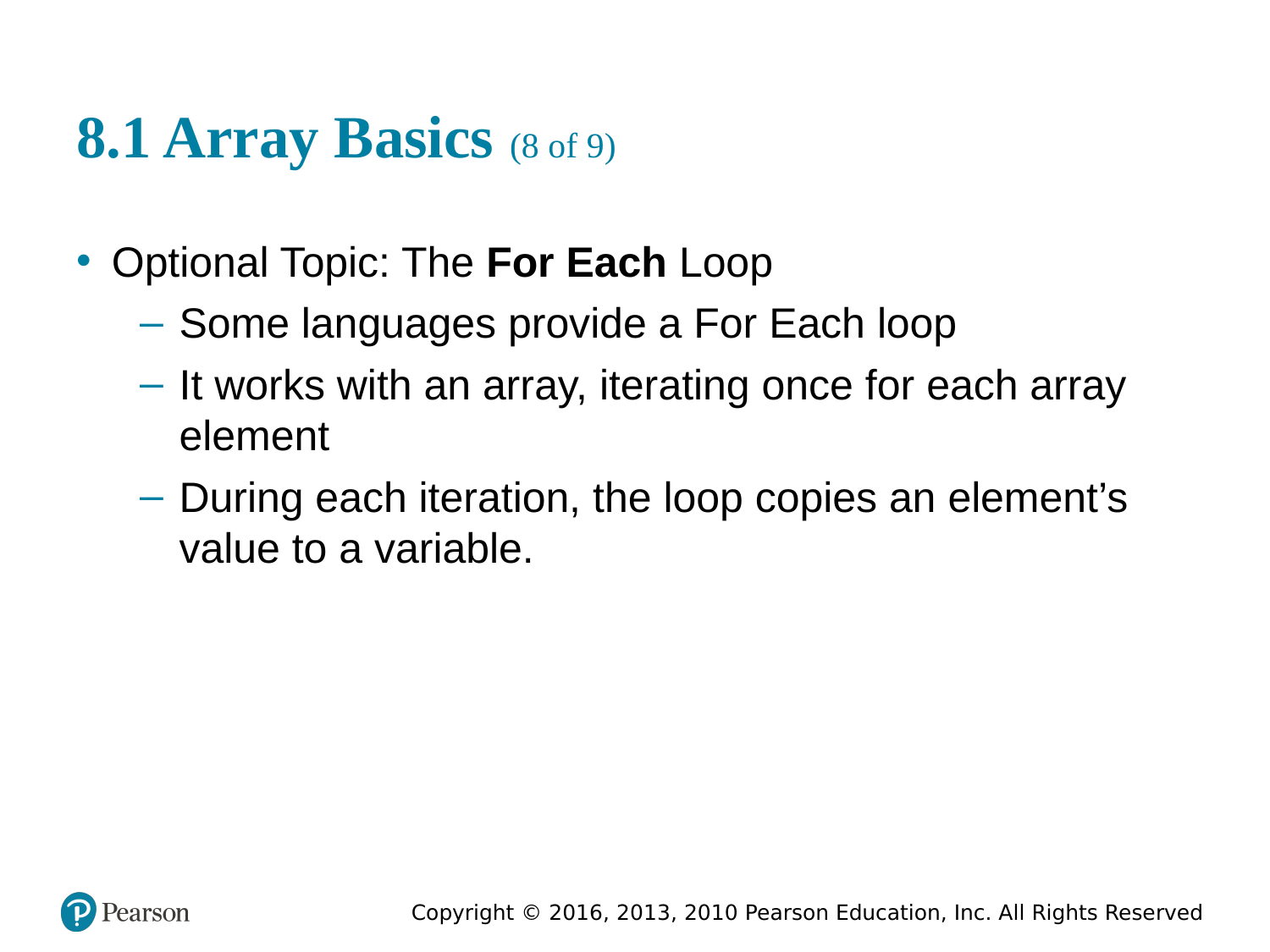

# 8.1 Array Basics (8 of 9)
Optional Topic: The For Each Loop
Some languages provide a For Each loop
It works with an array, iterating once for each array element
During each iteration, the loop copies an element’s value to a variable.